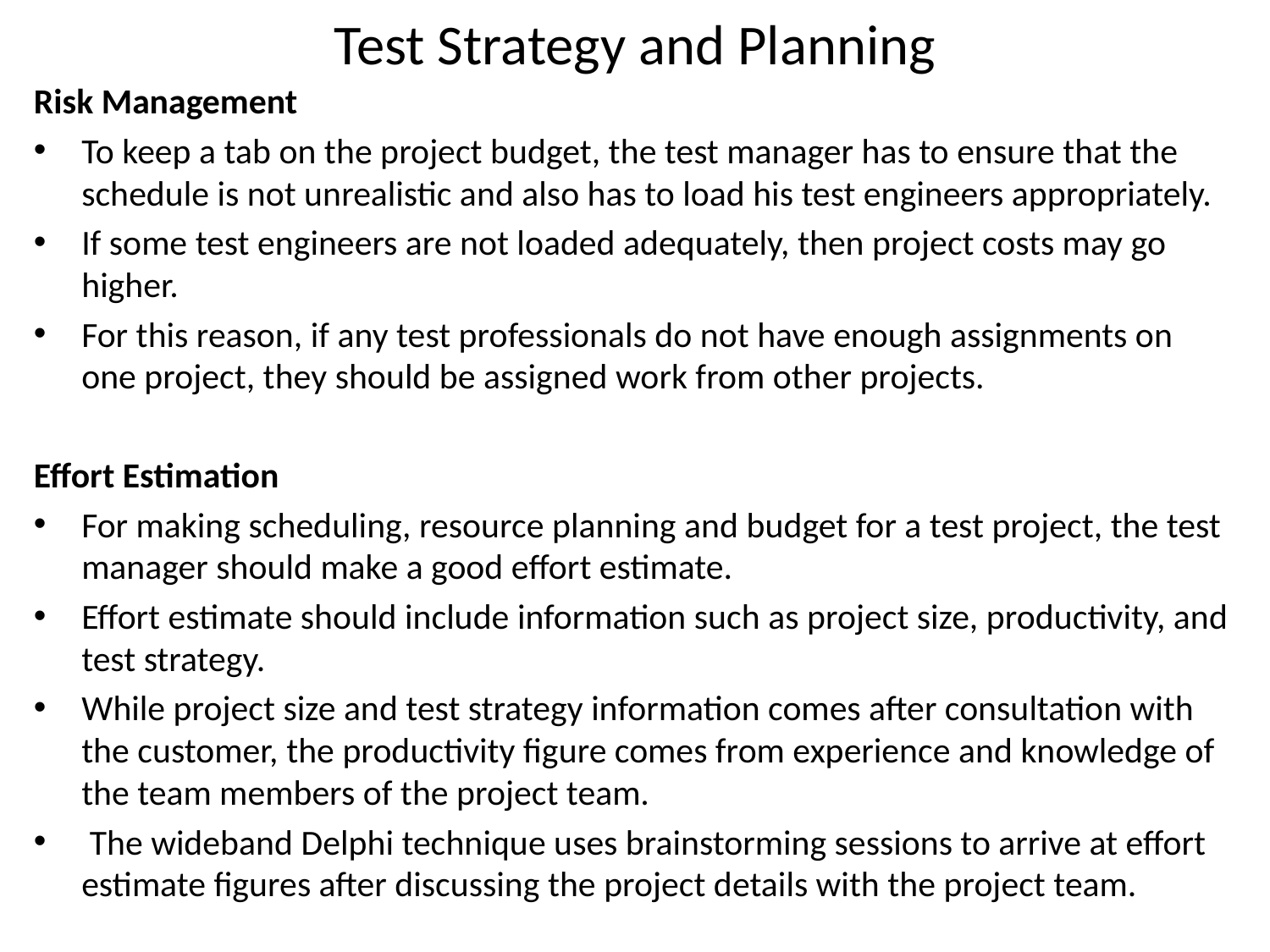

# Test Strategy and Planning
Risk Management
To keep a tab on the project budget, the test manager has to ensure that the schedule is not unrealistic and also has to load his test engineers appropriately.
If some test engineers are not loaded adequately, then project costs may go higher.
For this reason, if any test professionals do not have enough assignments on one project, they should be assigned work from other projects.

Effort Estimation
For making scheduling, resource planning and budget for a test project, the test manager should make a good effort estimate.
Effort estimate should include information such as project size, productivity, and test strategy.
While project size and test strategy information comes after consultation with the customer, the productivity figure comes from experience and knowledge of the team members of the project team.
 The wideband Delphi technique uses brainstorming sessions to arrive at effort estimate figures after discussing the project details with the project team.